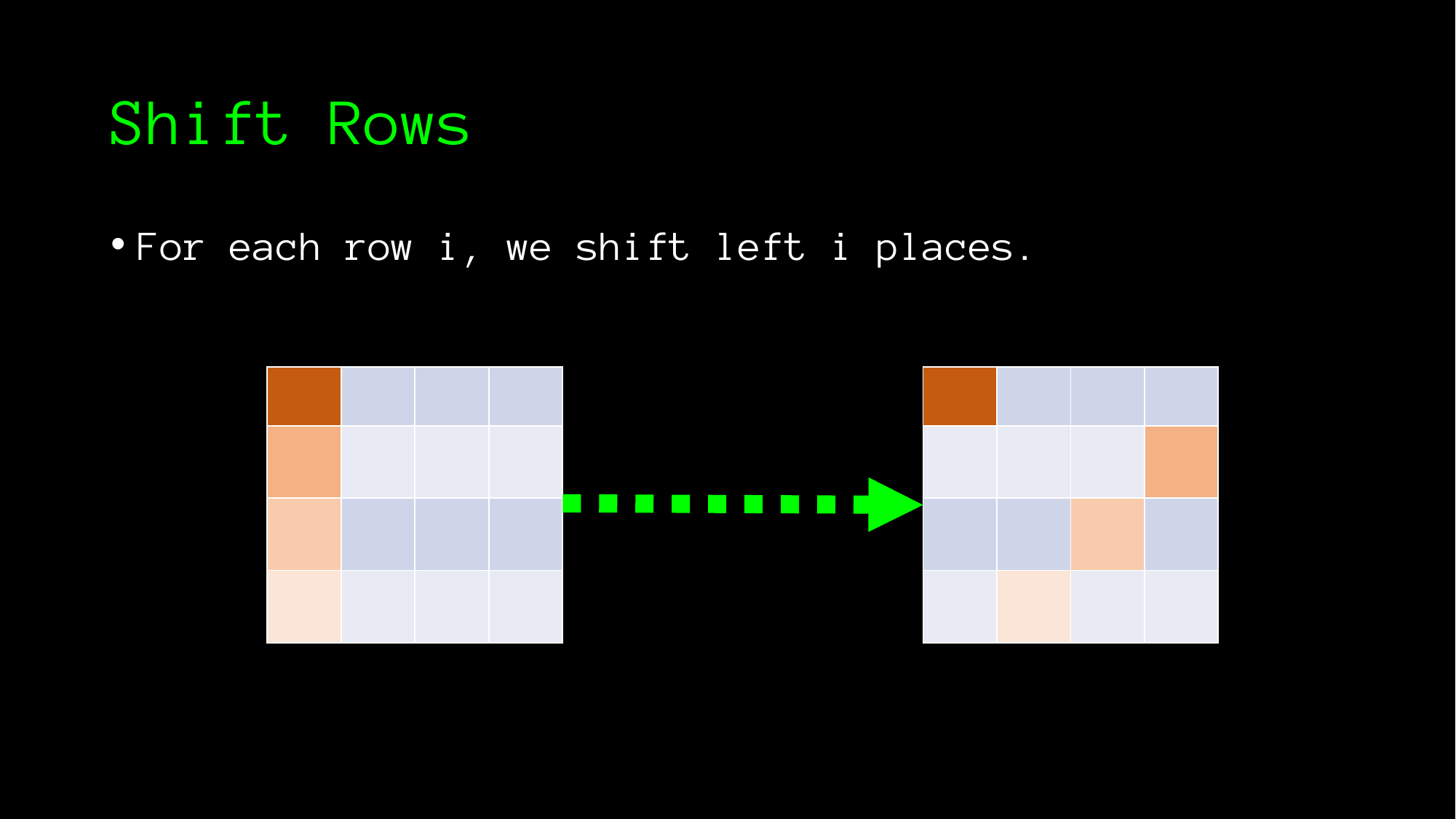

# Shift Rows
For each row i, we shift left i places.
|  |  |  |  |
| --- | --- | --- | --- |
|  |  |  |  |
|  |  |  |  |
|  |  |  |  |
|  |  |  |  |
| --- | --- | --- | --- |
|  |  |  |  |
|  |  |  |  |
|  |  |  |  |